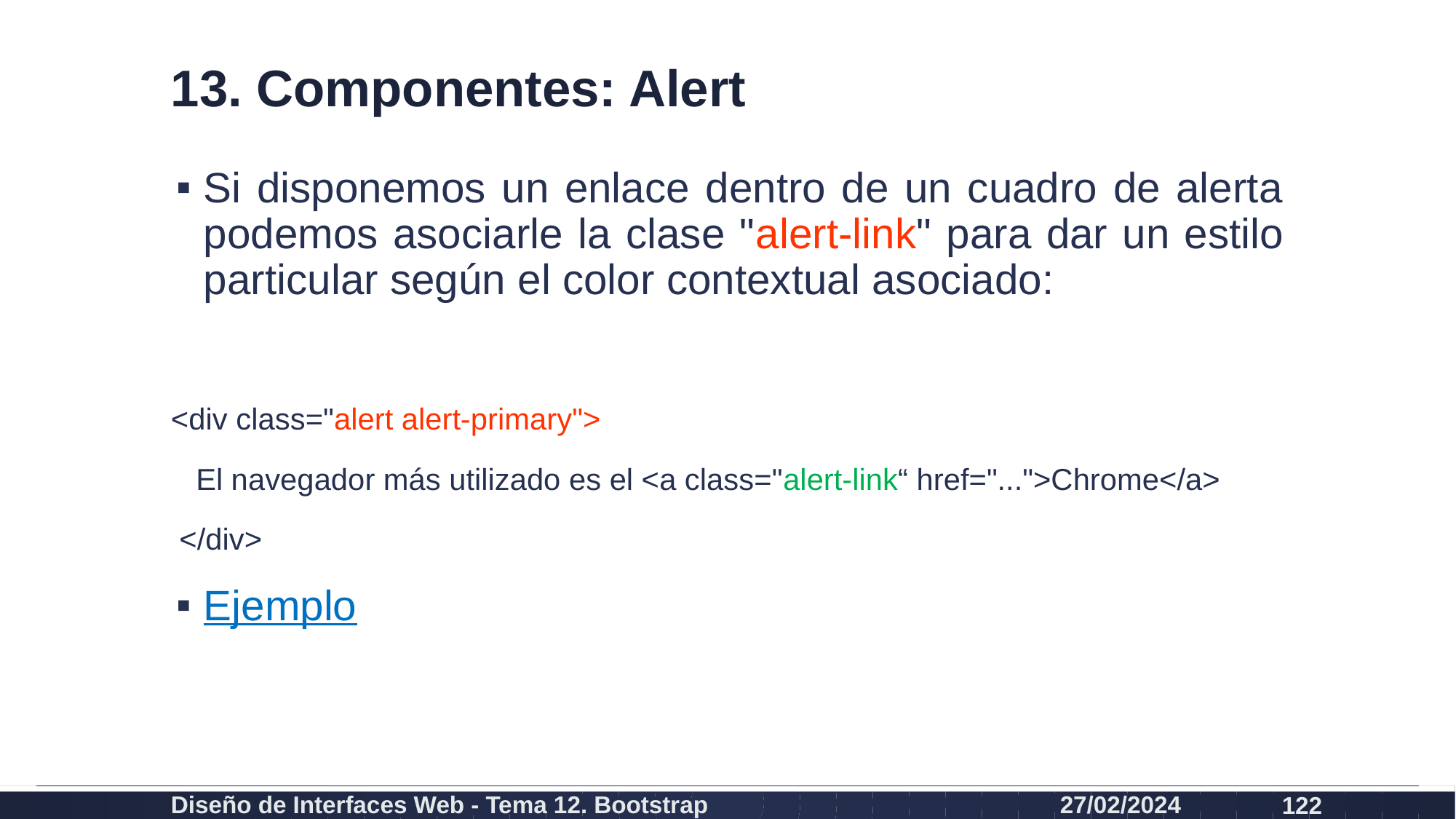

# 13. Componentes: Alert
Si disponemos un enlace dentro de un cuadro de alerta podemos asociarle la clase "alert-link" para dar un estilo particular según el color contextual asociado:

<div class="alert alert-primary">
   El navegador más utilizado es el <a class="alert-link“ href="...">Chrome</a>
 </div>
Ejemplo

Diseño de Interfaces Web - Tema 12. Bootstrap
27/02/2024
122